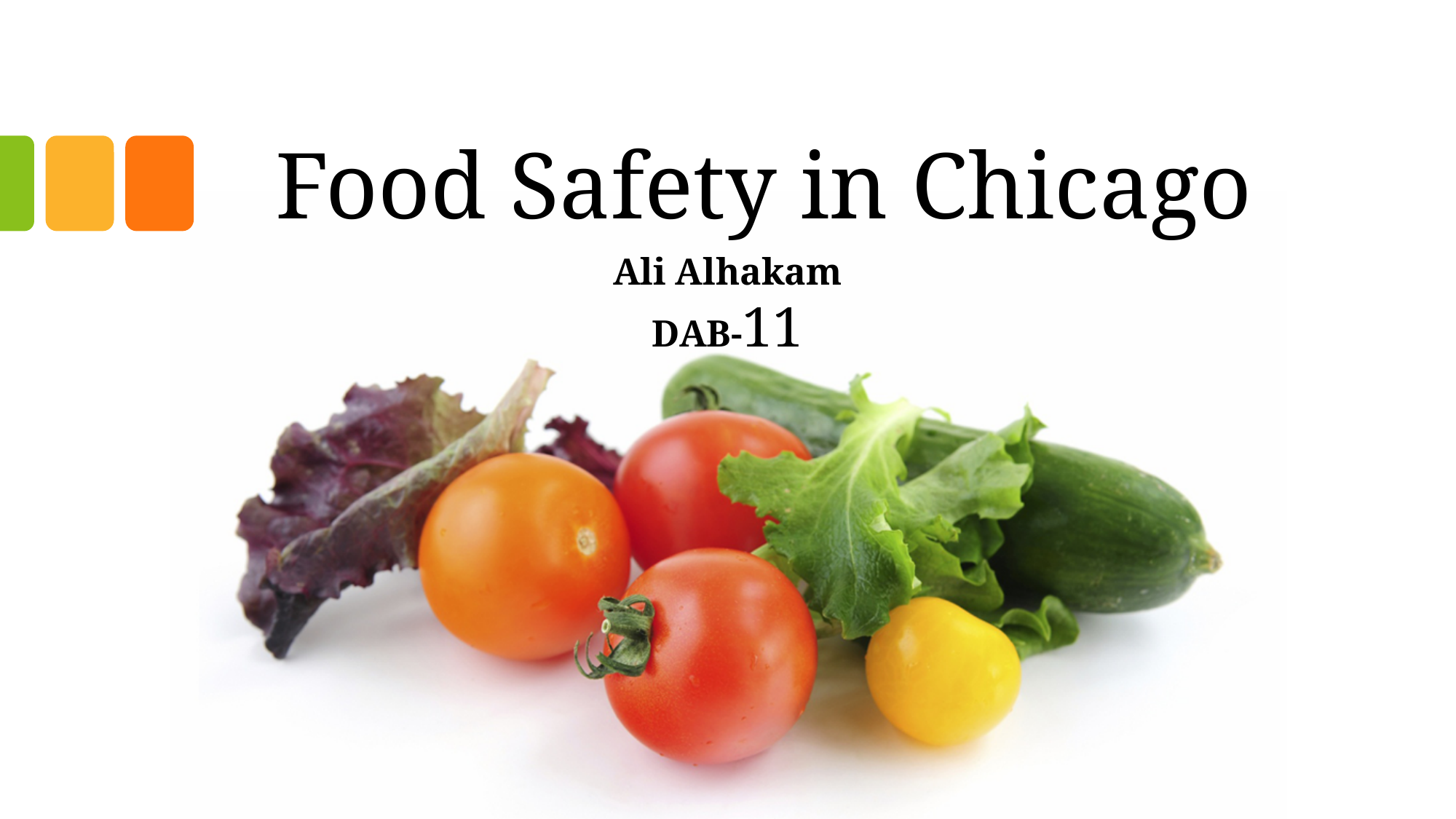

# Food Safety in Chicago
Ali Alhakam
DAB-11